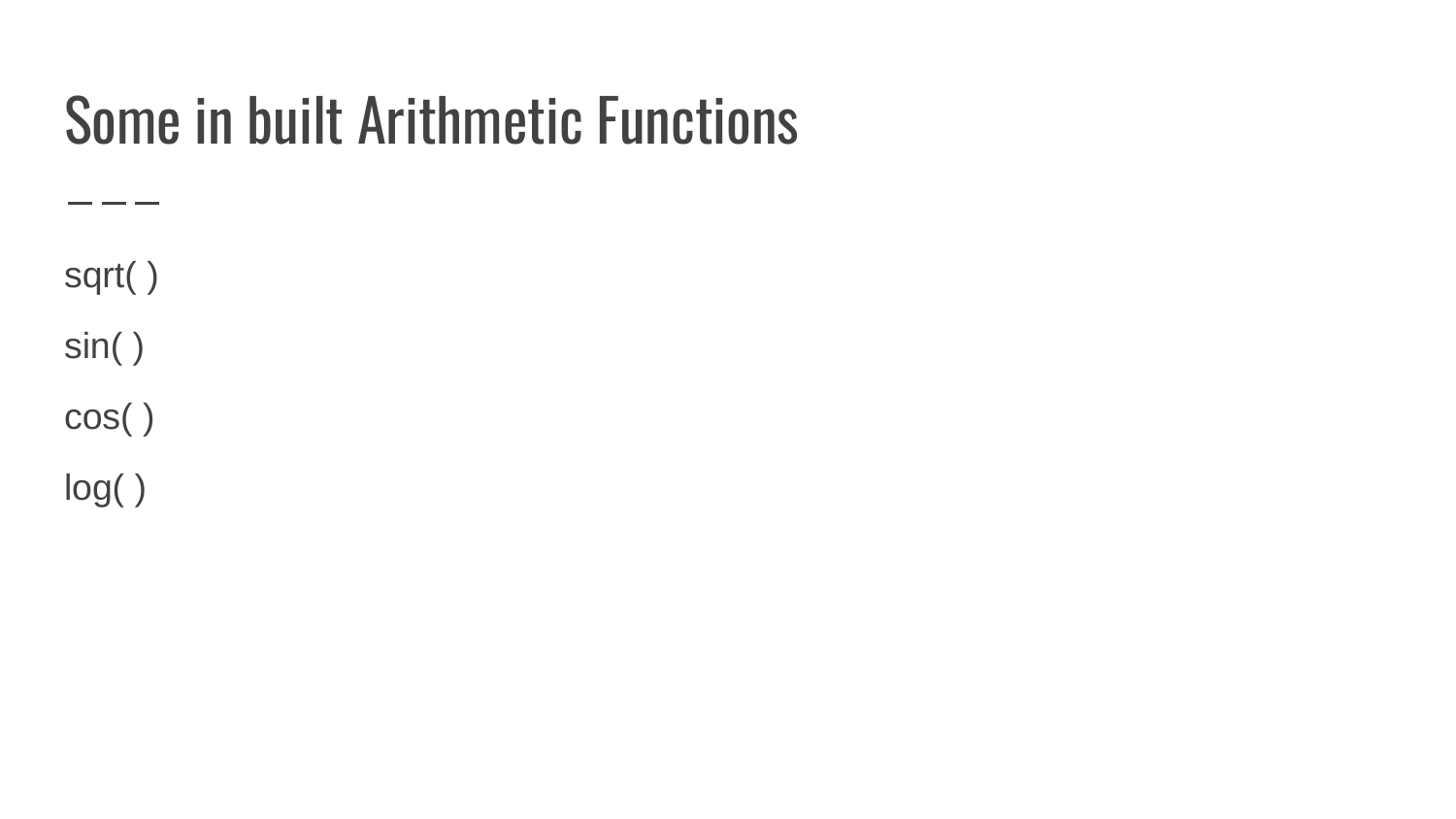

# Some in built Arithmetic Functions
sqrt( )
sin( )
cos( )
log( )